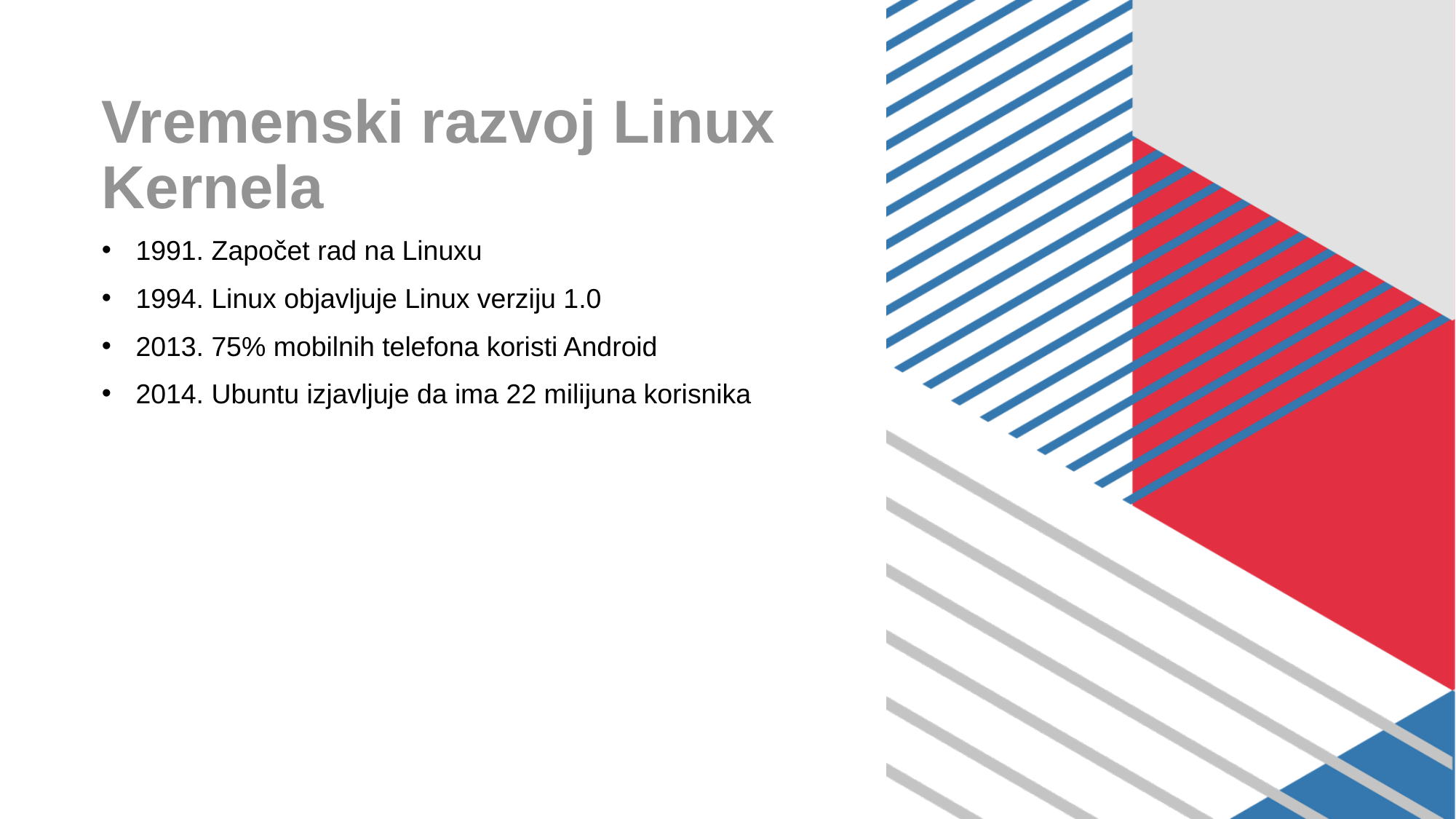

# Vremenski razvoj Linux Kernela
1991. Započet rad na Linuxu
1994. Linux objavljuje Linux verziju 1.0
2013. 75% mobilnih telefona koristi Android
2014. Ubuntu izjavljuje da ima 22 milijuna korisnika